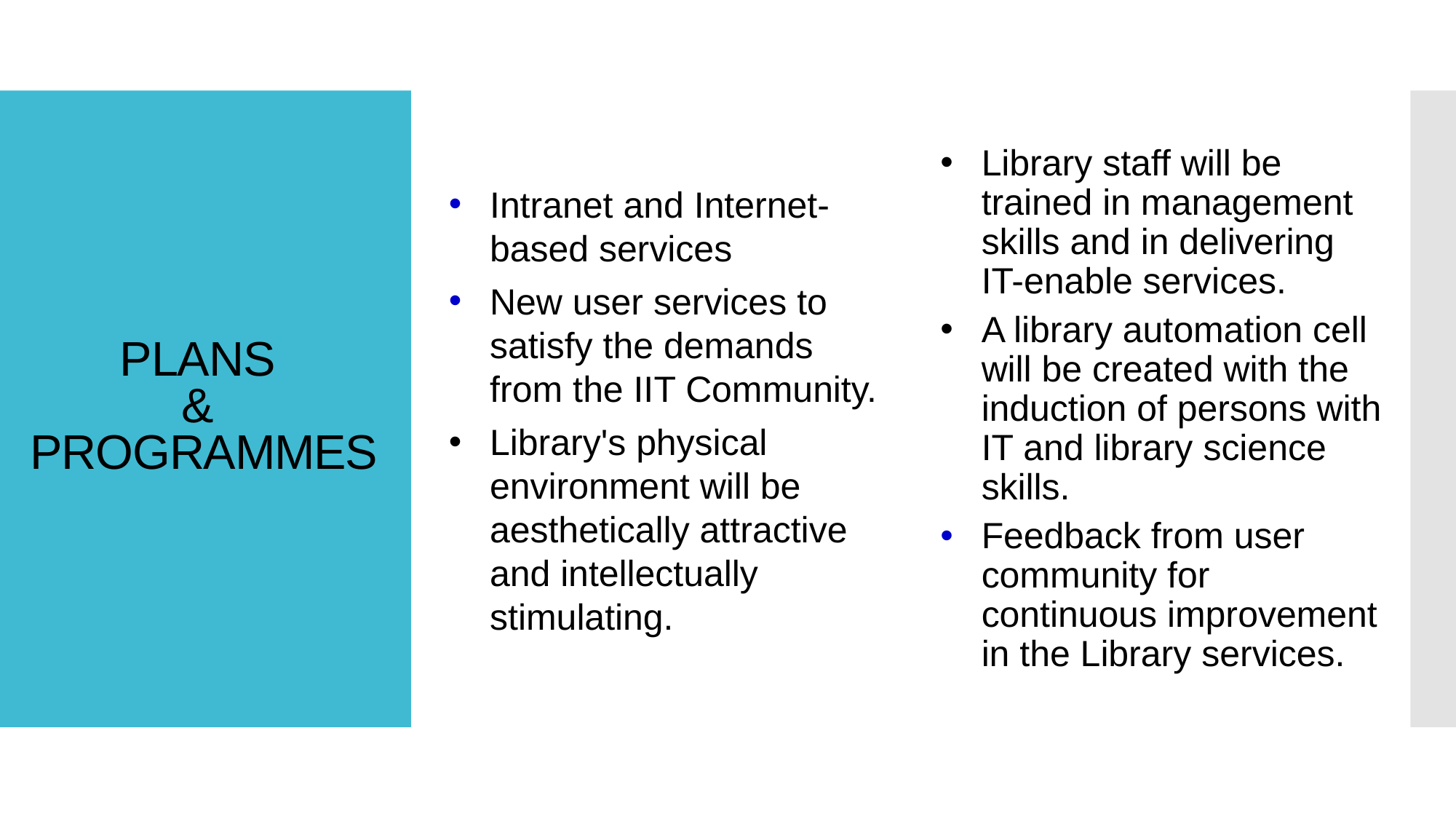

Intranet and Internet-based services
New user services to satisfy the demands from the IIT Community.
Library's physical environment will be aesthetically attractive and intellectually stimulating.
Library staff will be trained in management skills and in delivering IT-enable services.
A library automation cell will be created with the induction of persons with IT and library science skills.
Feedback from user community for continuous improvement in the Library services.
# PLANS & PROGRAMMES